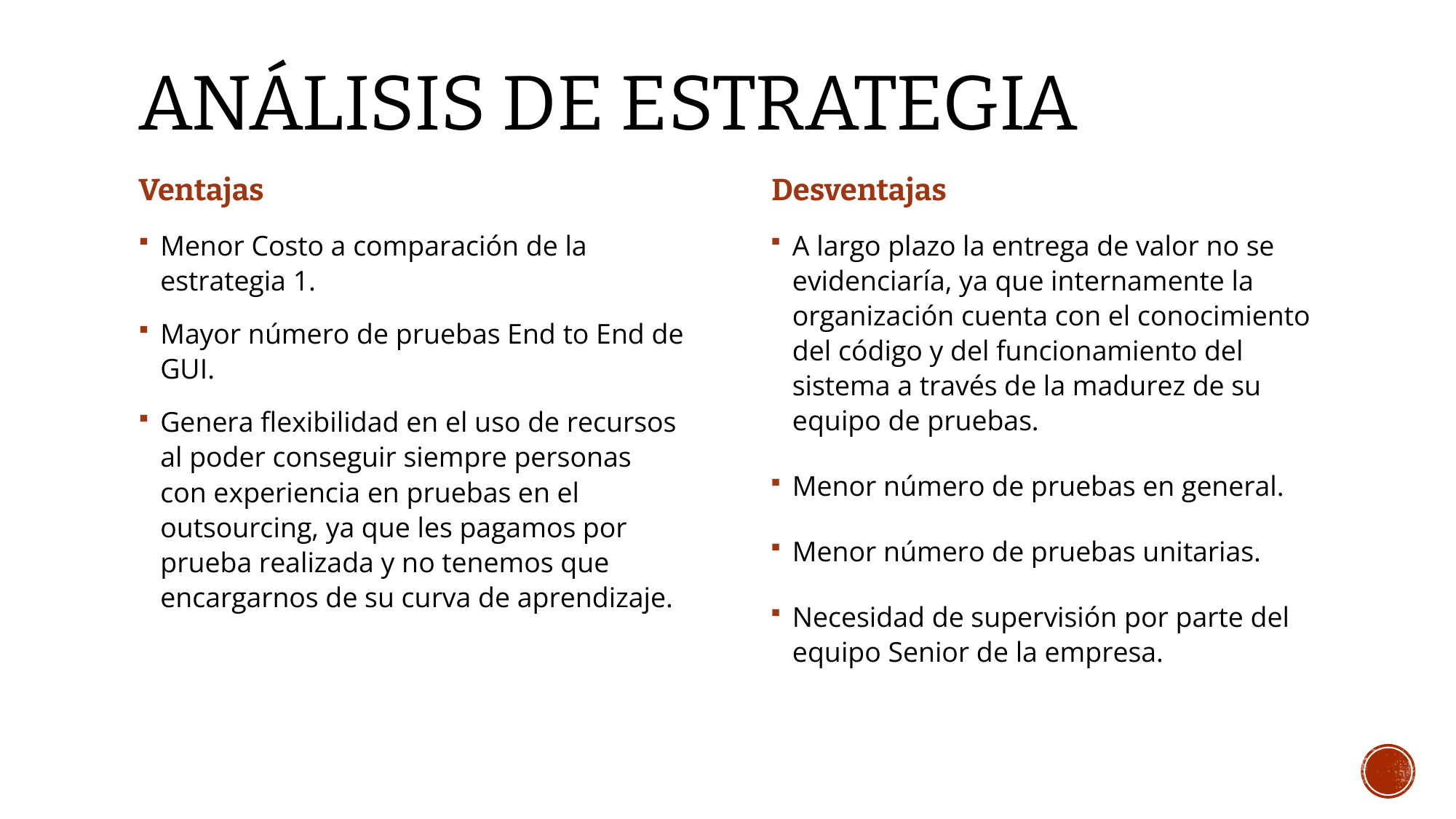

# Análisis de Estrategia
Ventajas
Desventajas
Menor Costo a comparación de la estrategia 1.
Mayor número de pruebas End to End de GUI.
Genera flexibilidad en el uso de recursos al poder conseguir siempre personas con experiencia en pruebas en el outsourcing, ya que les pagamos por prueba realizada y no tenemos que encargarnos de su curva de aprendizaje.
A largo plazo la entrega de valor no se evidenciaría, ya que internamente la organización cuenta con el conocimiento del código y del funcionamiento del sistema a través de la madurez de su equipo de pruebas.
Menor número de pruebas en general.
Menor número de pruebas unitarias.
Necesidad de supervisión por parte del equipo Senior de la empresa.